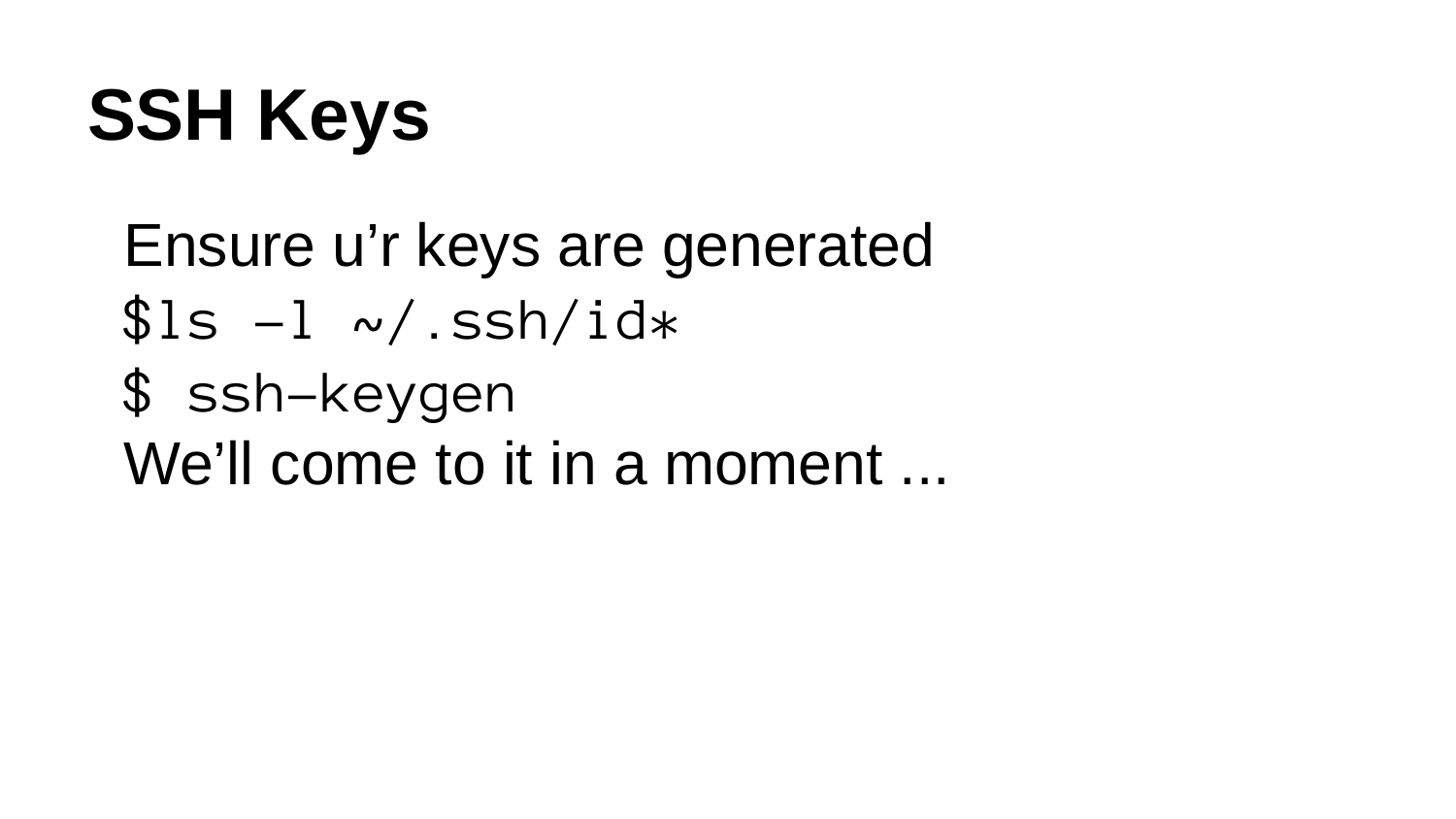

# SSH Keys
Ensure u’r keys are generated
$ls -l ~/.ssh/id*
$ ssh-keygen
We’ll come to it in a moment ...